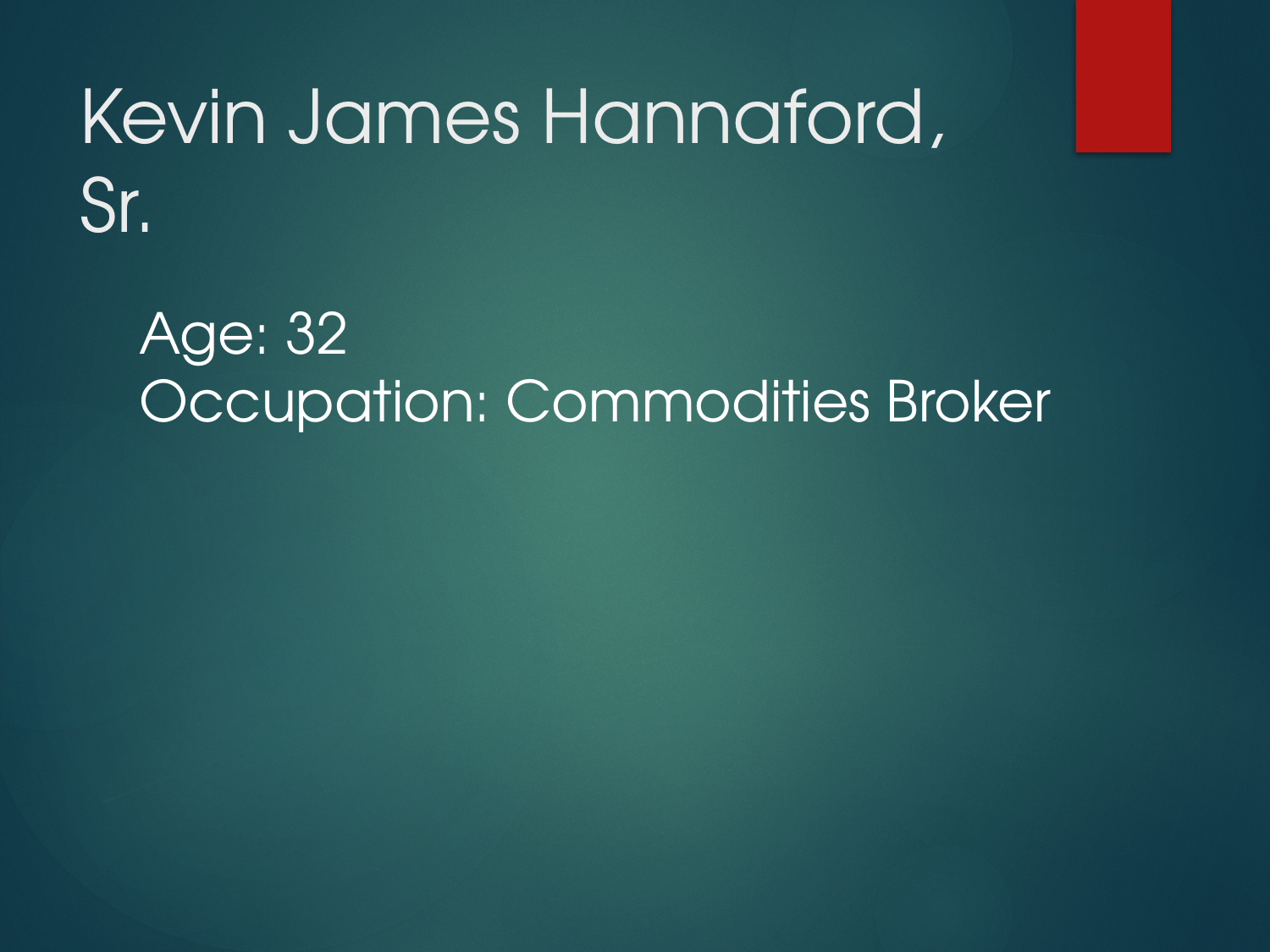

# Kevin James Hannaford, Sr.

Age: 32
Occupation: Commodities Broker